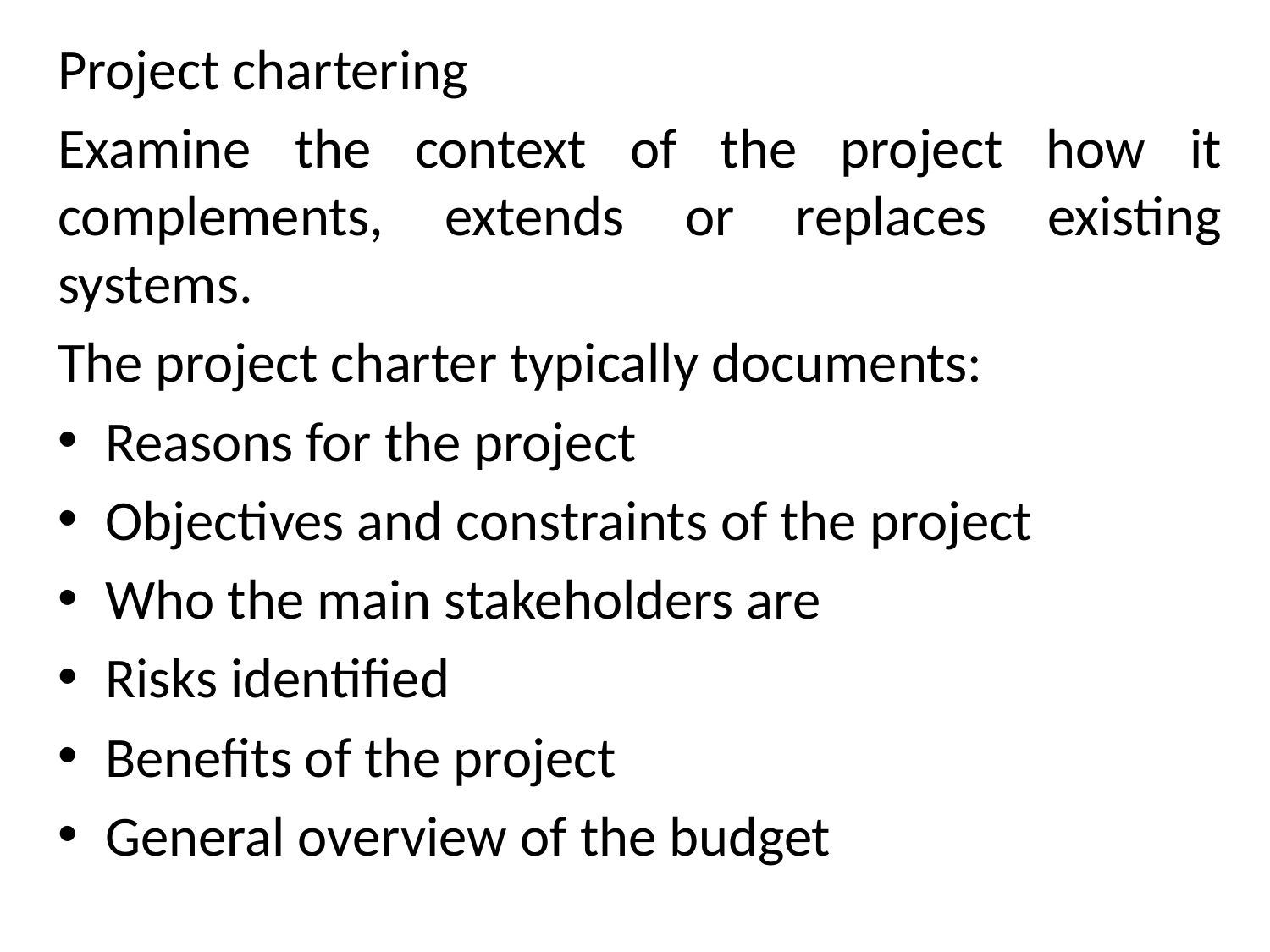

Project chartering
Examine the context of the project how it complements, extends or replaces existing systems.
The project charter typically documents:
Reasons for the project
Objectives and constraints of the project
Who the main stakeholders are
Risks identified
Benefits of the project
General overview of the budget